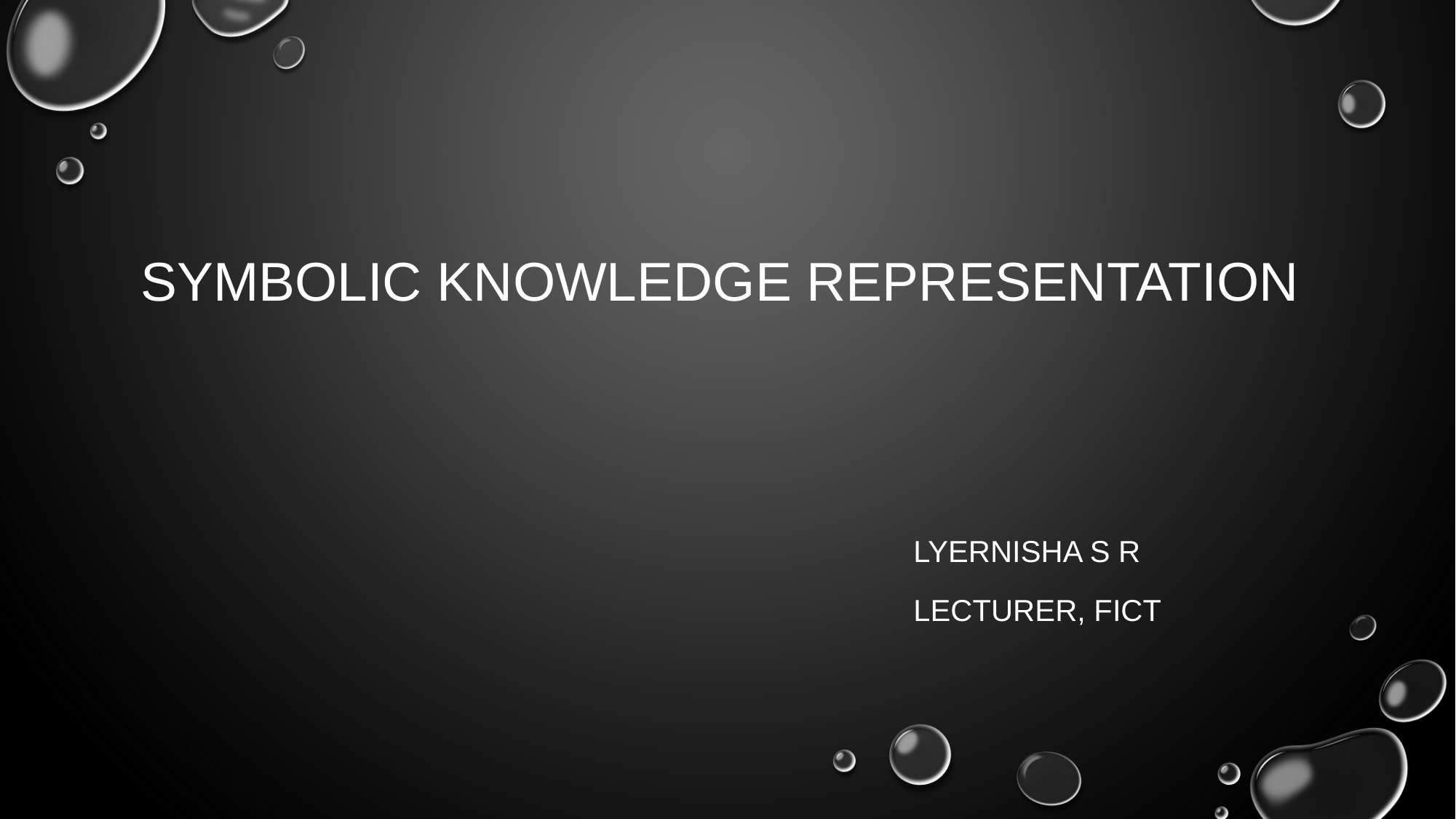

# Symbolic Knowledge Representation
Lyernisha s r
Lecturer, fict